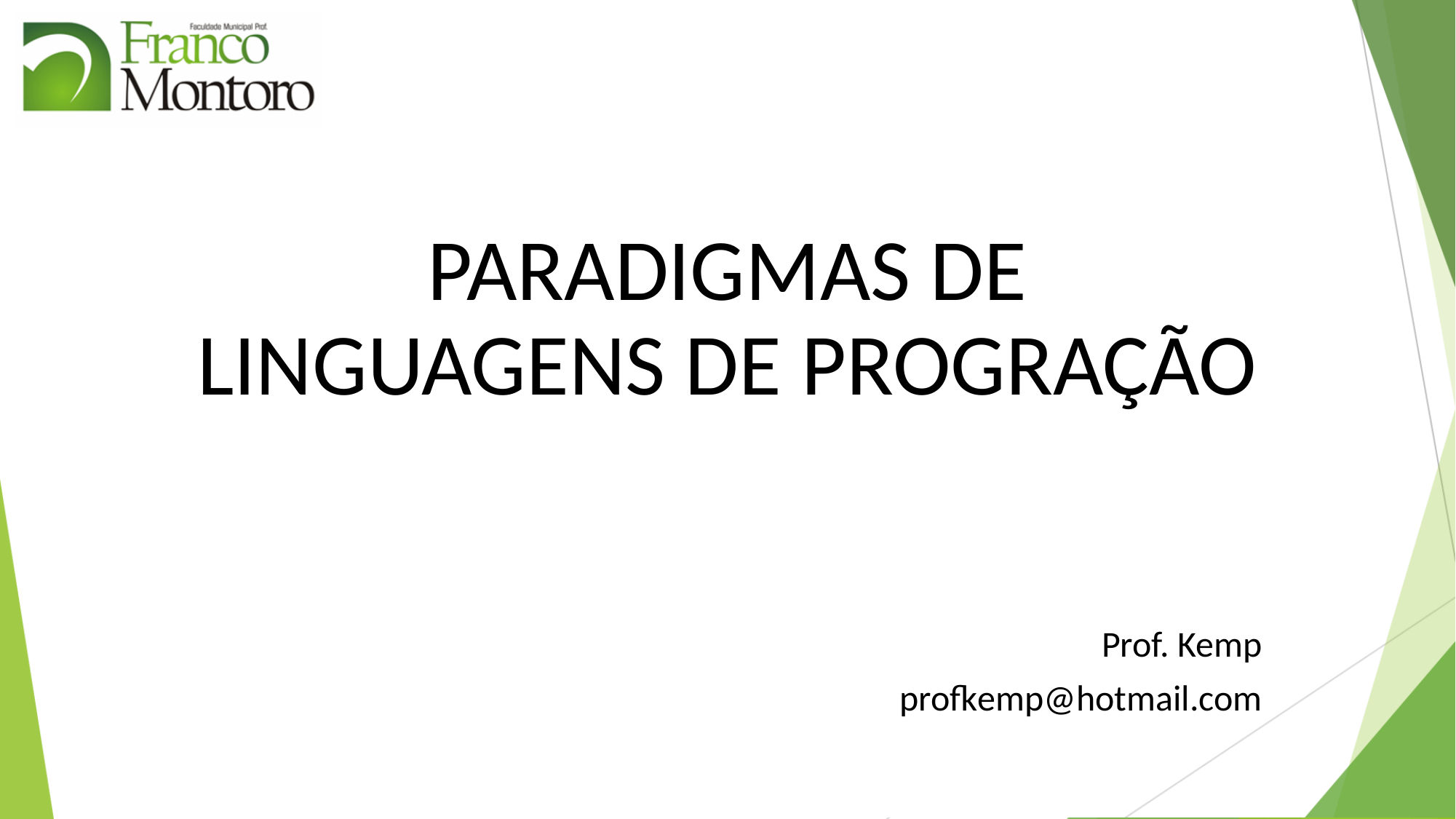

# PARADIGMAS DE LINGUAGENS DE PROGRAÇÃO

Prof. Kemp
profkemp@hotmail.com